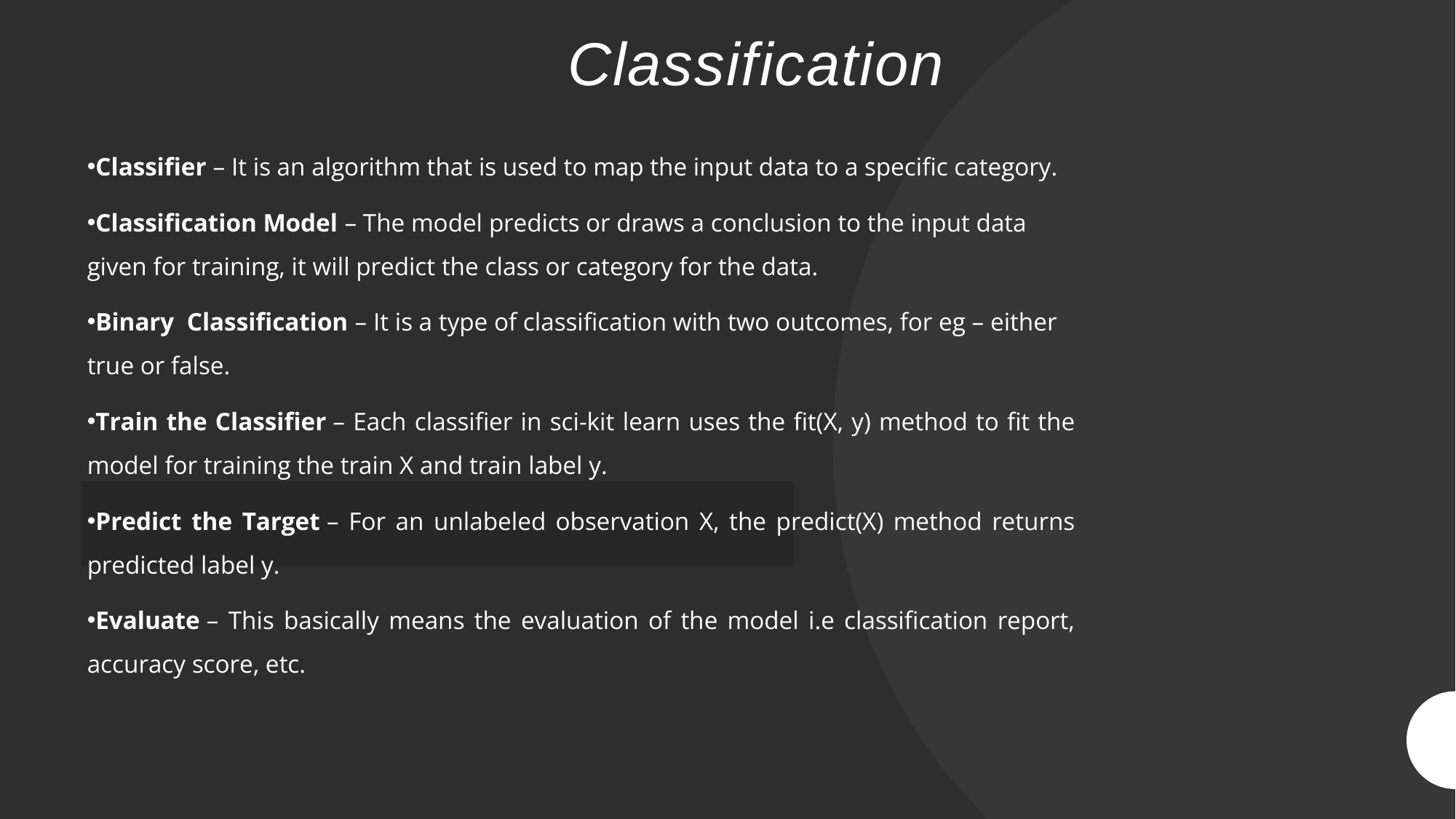

# Classification

Classifier – It is an algorithm that is used to map the input data to a specific category.
Classification Model – The model predicts or draws a conclusion to the input data given for training, it will predict the class or category for the data.
Binary  Classification – It is a type of classification with two outcomes, for eg – either true or false.
Train the Classifier – Each classifier in sci-kit learn uses the fit(X, y) method to fit the model for training the train X and train label y.
Predict the Target – For an unlabeled observation X, the predict(X) method returns predicted label y.
Evaluate – This basically means the evaluation of the model i.e classification report, accuracy score, etc.